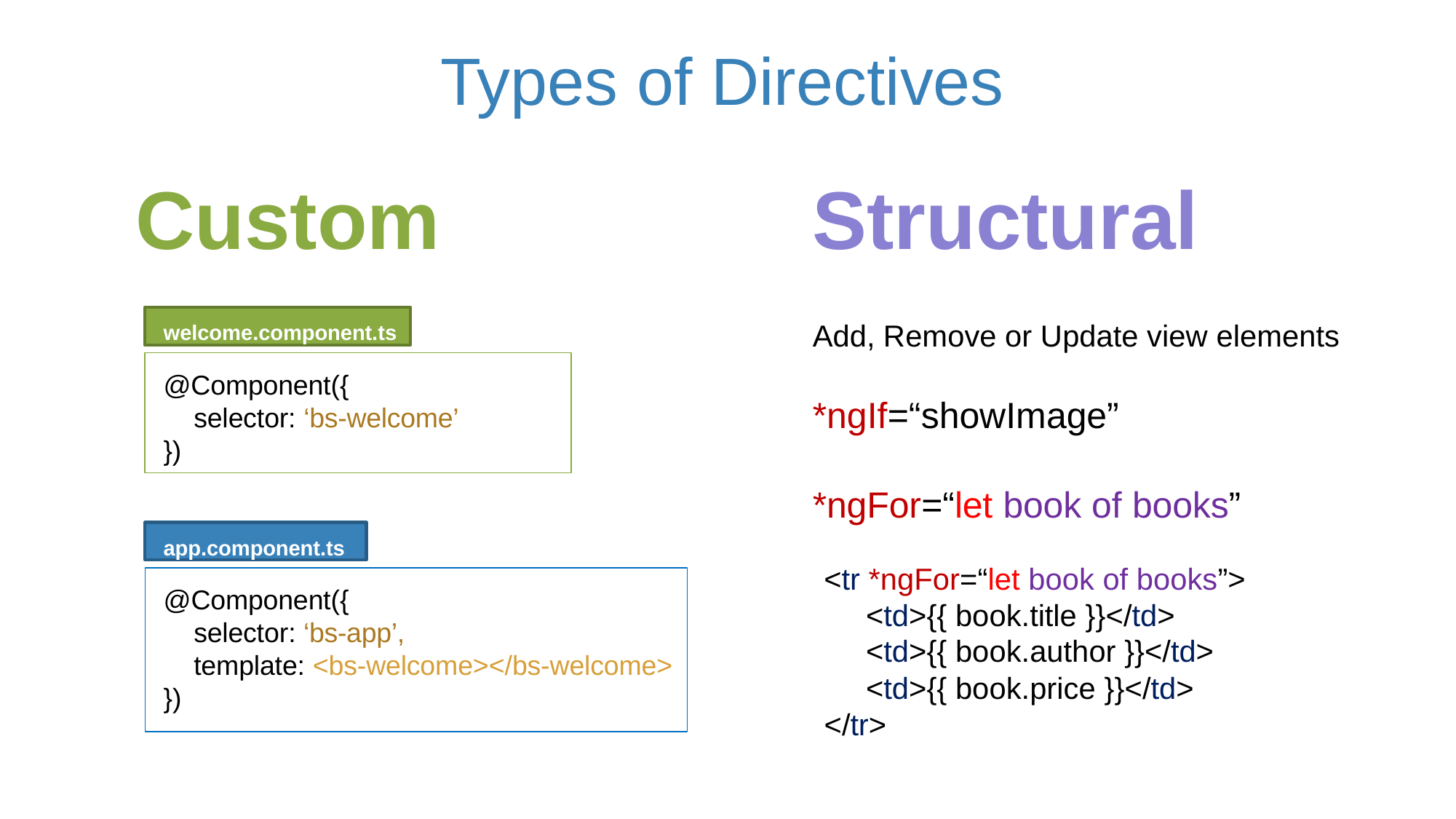

# Types of Directives
Custom
Structural
Add, Remove or Update view elements

*ngIf=“showImage”

*ngFor=“let book of books”
<tr *ngFor=“let book of books”>
<td>{{ book.title }}</td>
<td>{{ book.author }}</td>
<td>{{ book.price }}</td>
</tr>
welcome.component.ts

@Component({
selector: ‘bs-welcome’
})
app.component.ts

@Component({
selector: ‘bs-app’,
template: <bs-welcome></bs-welcome>
})